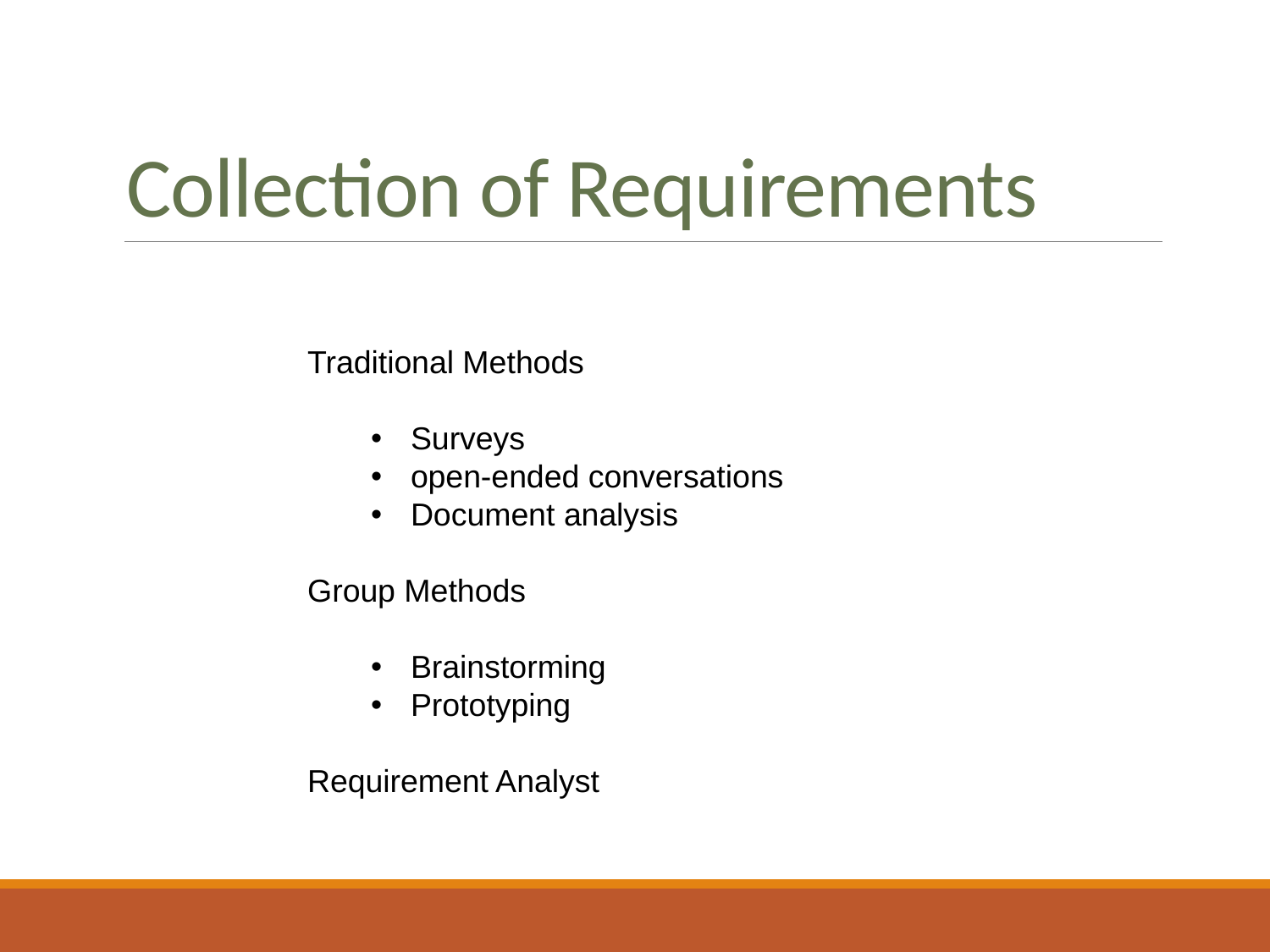

# Collection of Requirements
Traditional Methods

Surveys
open-ended conversations
Document analysis

Group Methods

Brainstorming
Prototyping

Requirement Analyst